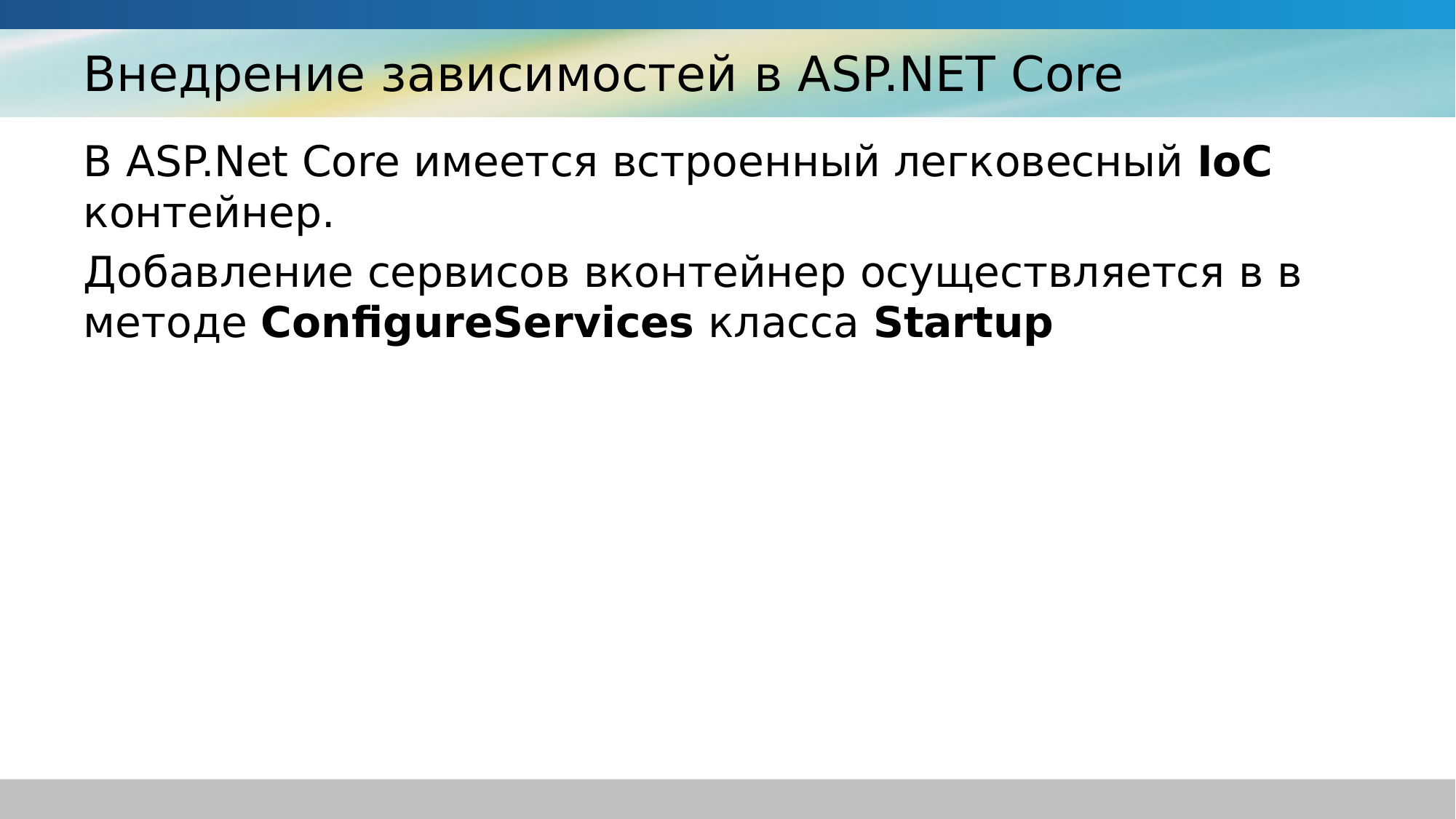

# Внедрение зависимостей в ASP.NET Core
В ASP.Net Core имеется встроенный легковесный IoC контейнер.
Добавление сервисов вконтейнер осуществляется в в методе ConfigureServices класса Startup